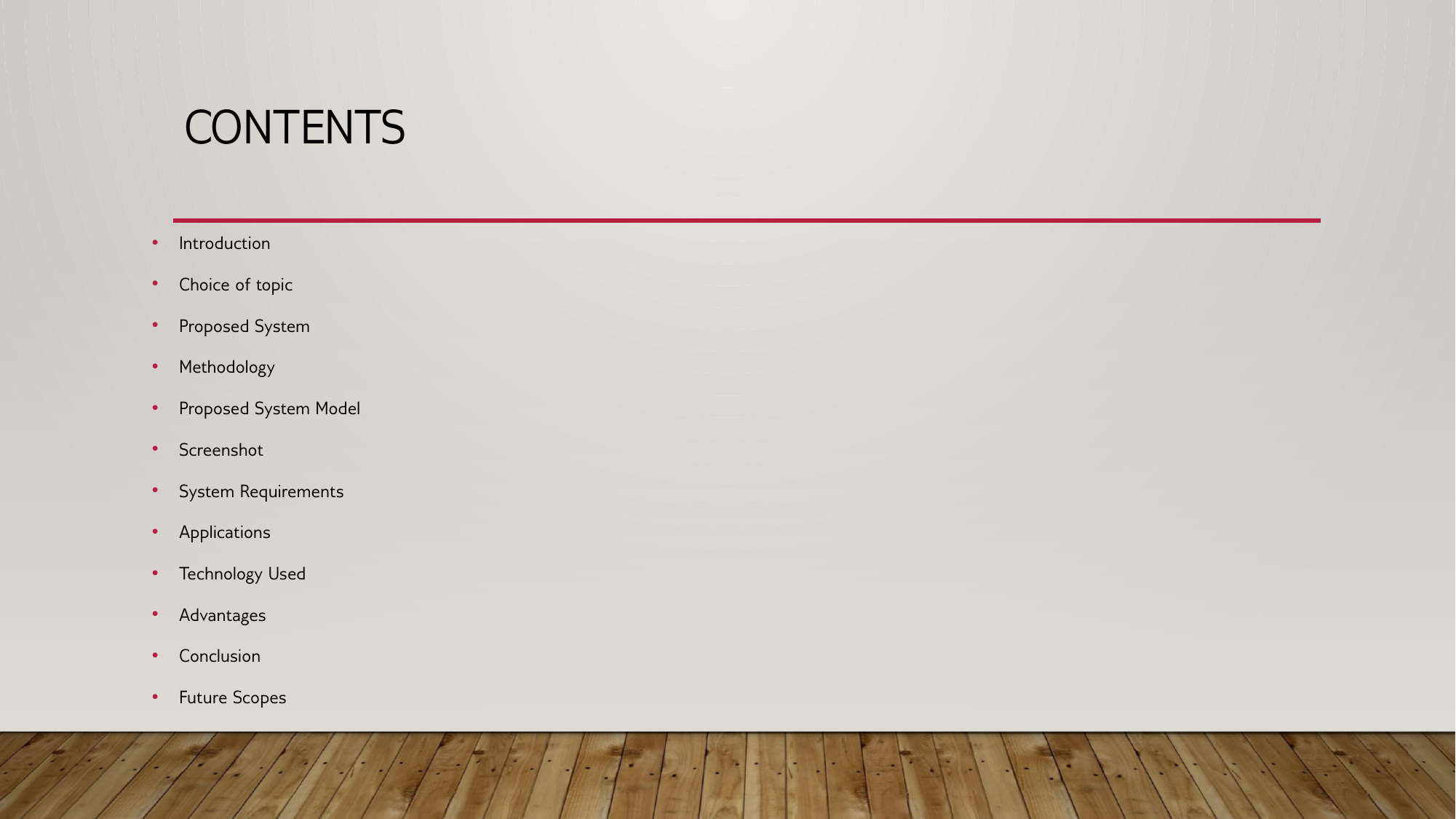

# Contents
Introduction
Choice of topic
Proposed System
Methodology
Proposed System Model
Screenshot
System Requirements
Applications
Technology Used
Advantages
Conclusion
Future Scopes